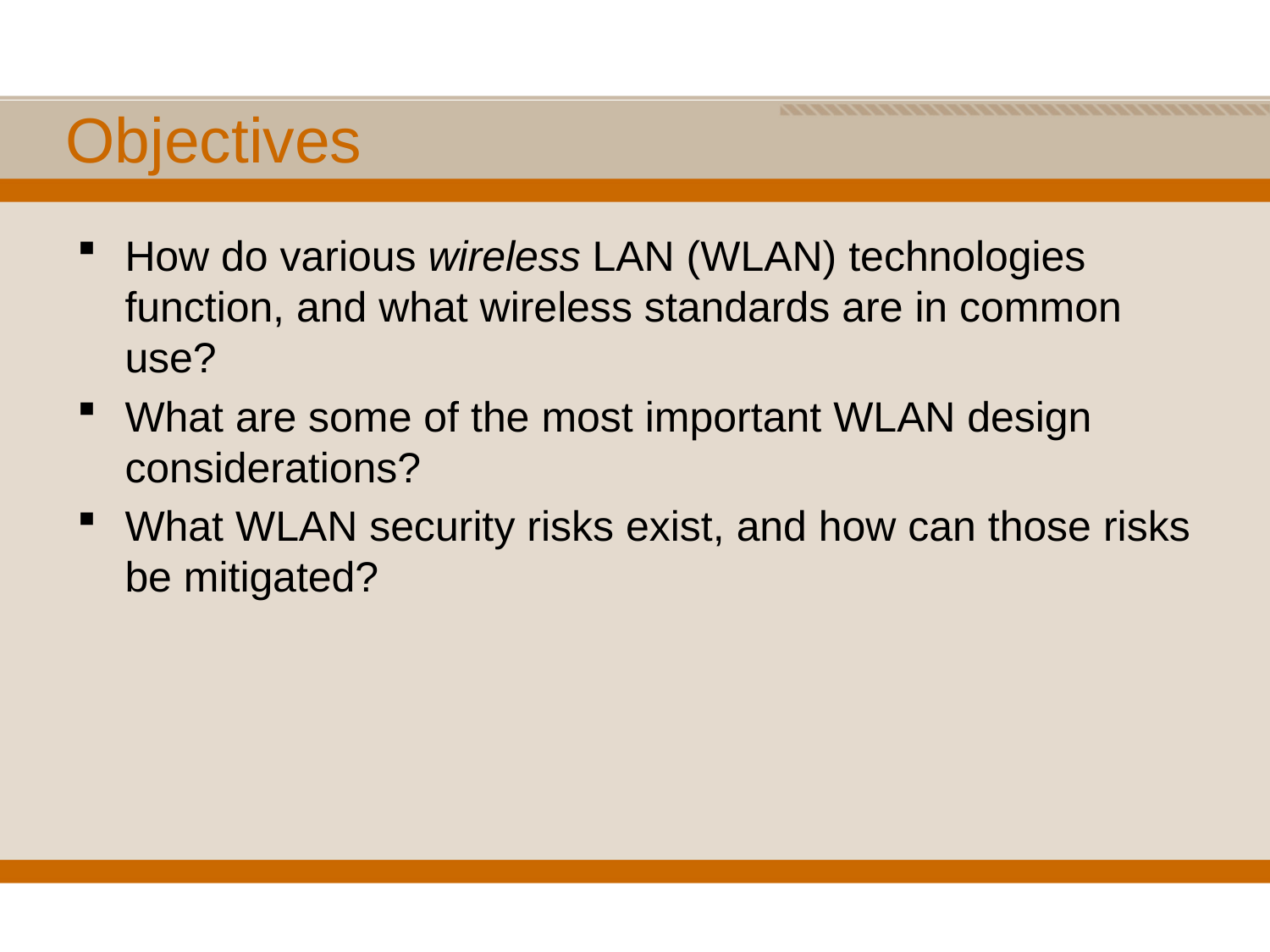

# Objectives
How do various wireless LAN (WLAN) technologies function, and what wireless standards are in common use?
What are some of the most important WLAN design considerations?
What WLAN security risks exist, and how can those risks be mitigated?